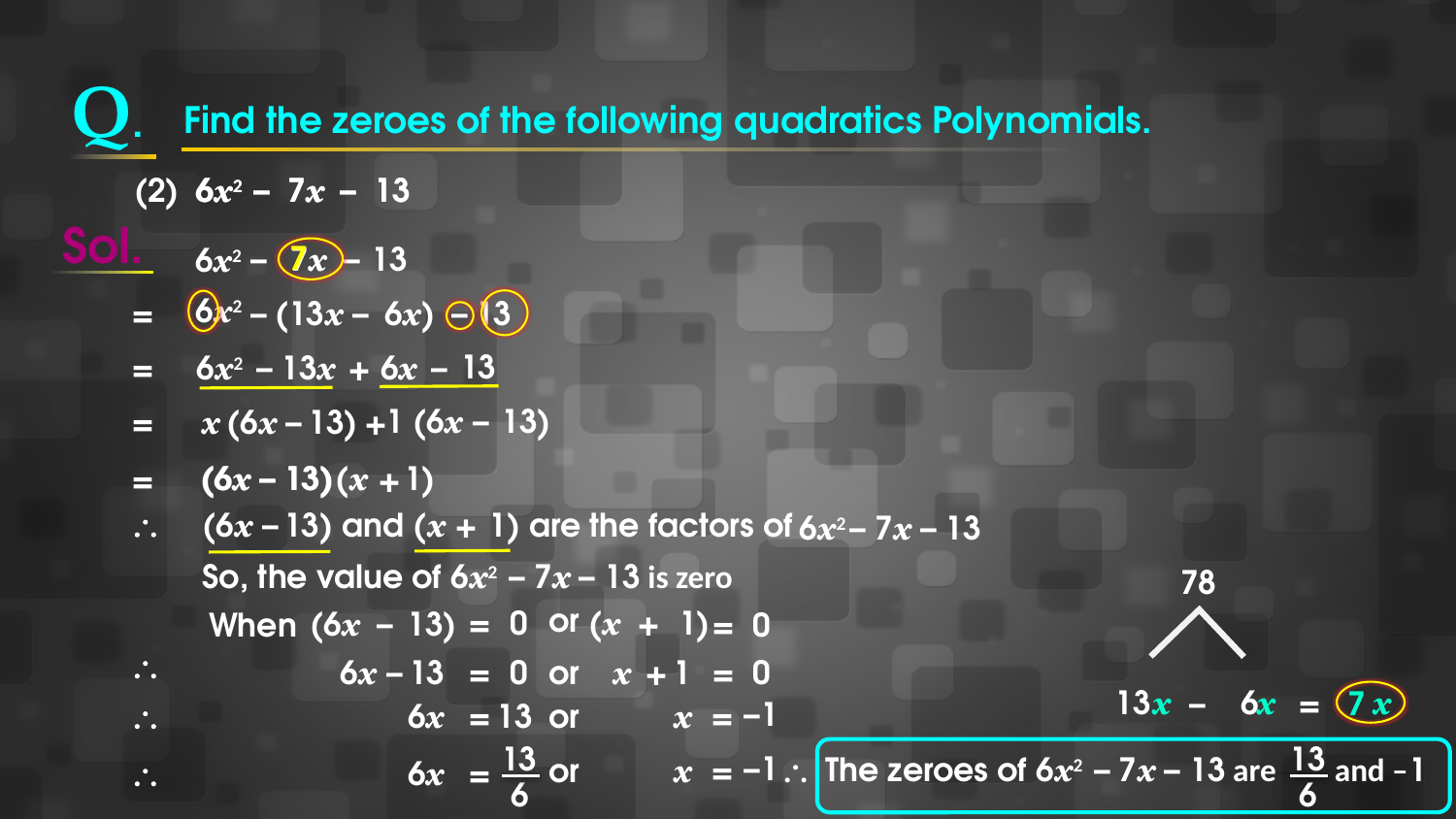

Q.
Find the zeroes of the following quadratics Polynomials.

(2)
6x2  –  7x  –  13
6x2  –  7x  –  13
Sol.
7
–
7x
–
13
6x2

6x2
=
–
(13x
–
6x)
–
13

13
=
6x2
–
13x
+
6x
–
(6x
–
13)
1
=
x
(6x
–
13)
+
(x
1)
(6x – 13)
(6x
–
 13)
+
=
∴
(6x – 13) and (x +  1) are the factors of
6x2  –  7x  –  13
6x2 – 7x – 13
So, the value of 6x2  – 7x – 13 is zero
78
or
(x  +  1)
=
0
(6x  –  13)
=
0
When
∴
6x
–
13
=
0
or
x
+
1
=
0
13
6
x
x
x
7
–
=

–1
∴
6x
=
13
or
x
=
13
13

–1
∴
The zeroes of 6x2  – 7x – 13 are        and –1
or
x
=
∴
6x
=
6
6